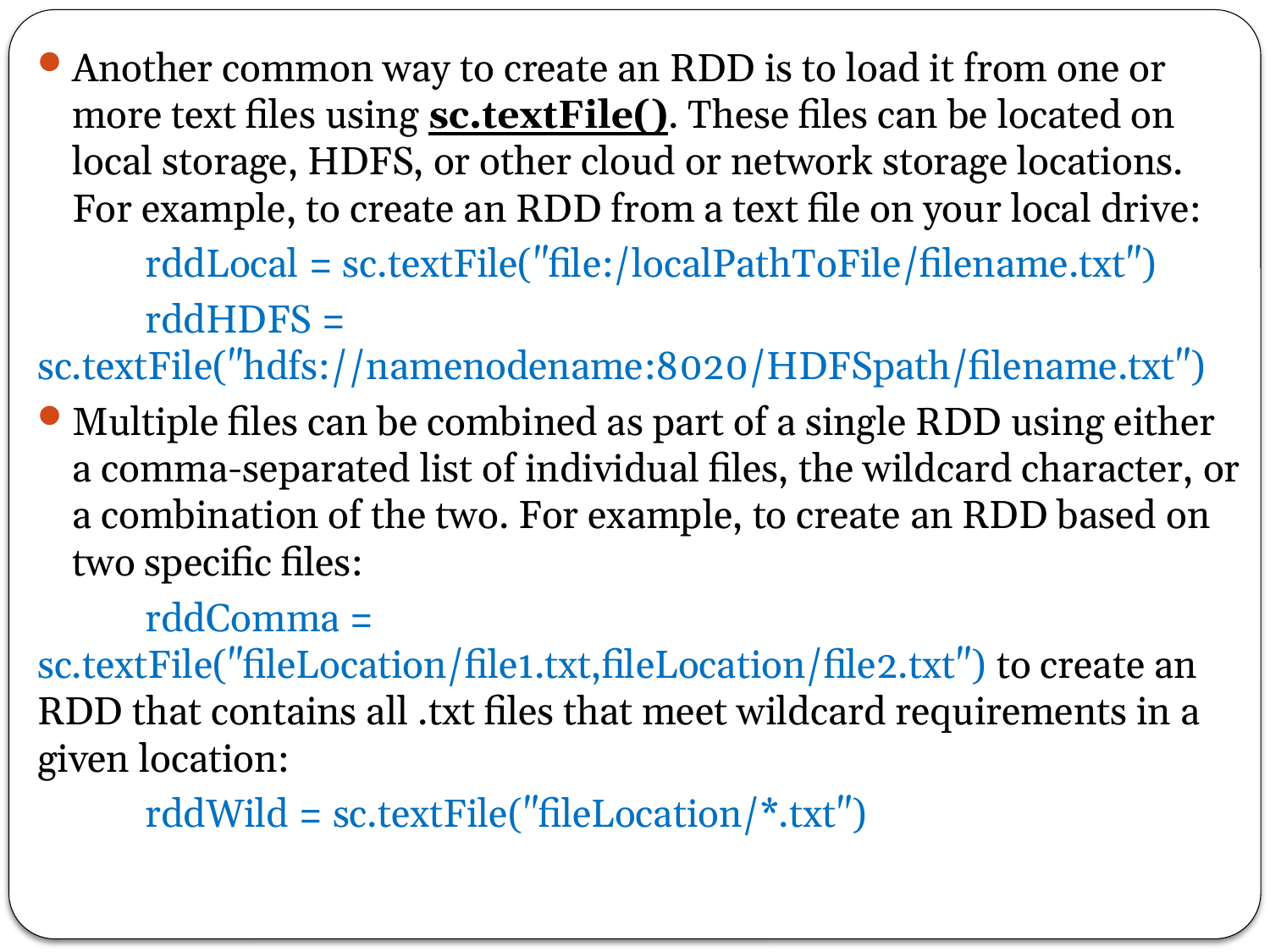

Another common way to create an RDD is to load it from one or more text files using sc.textFile(). These files can be located on local storage, HDFS, or other cloud or network storage locations. For example, to create an RDD from a text file on your local drive:
	rddLocal = sc.textFile("file:/localPathToFile/filename.txt")
	rddHDFS = 	sc.textFile("hdfs://namenodename:8020/HDFSpath/filename.txt")
Multiple files can be combined as part of a single RDD using either a comma-separated list of individual files, the wildcard character, or a combination of the two. For example, to create an RDD based on two specific files:
	rddComma = 	sc.textFile("fileLocation/file1.txt,fileLocation/file2.txt") to create an RDD that contains all .txt files that meet wildcard requirements in a given location:
	rddWild = sc.textFile("fileLocation/*.txt")